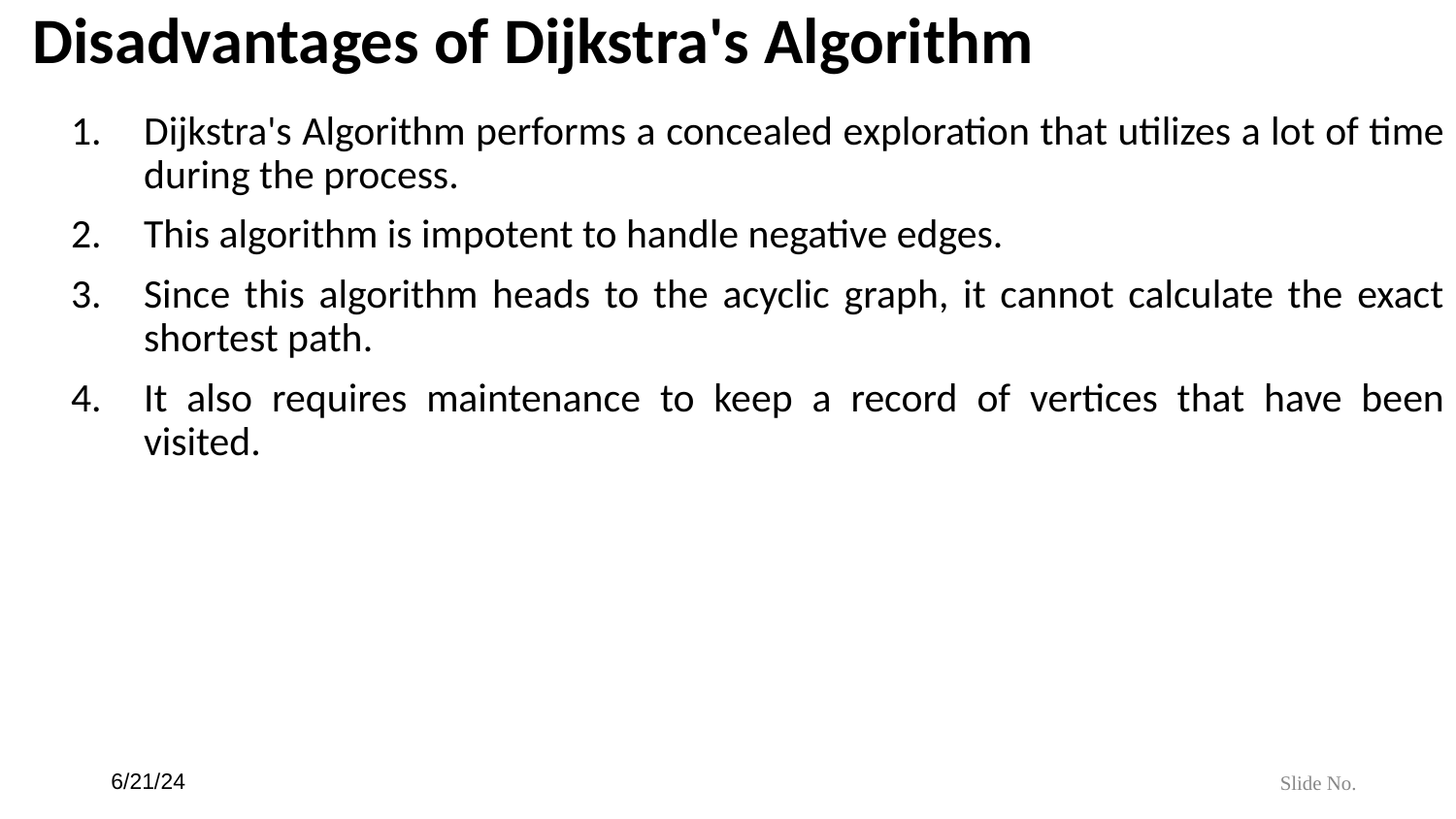

# Disadvantages of Dijkstra's Algorithm
Dijkstra's Algorithm performs a concealed exploration that utilizes a lot of time during the process.
This algorithm is impotent to handle negative edges.
Since this algorithm heads to the acyclic graph, it cannot calculate the exact shortest path.
It also requires maintenance to keep a record of vertices that have been visited.
6/21/24
Slide No.